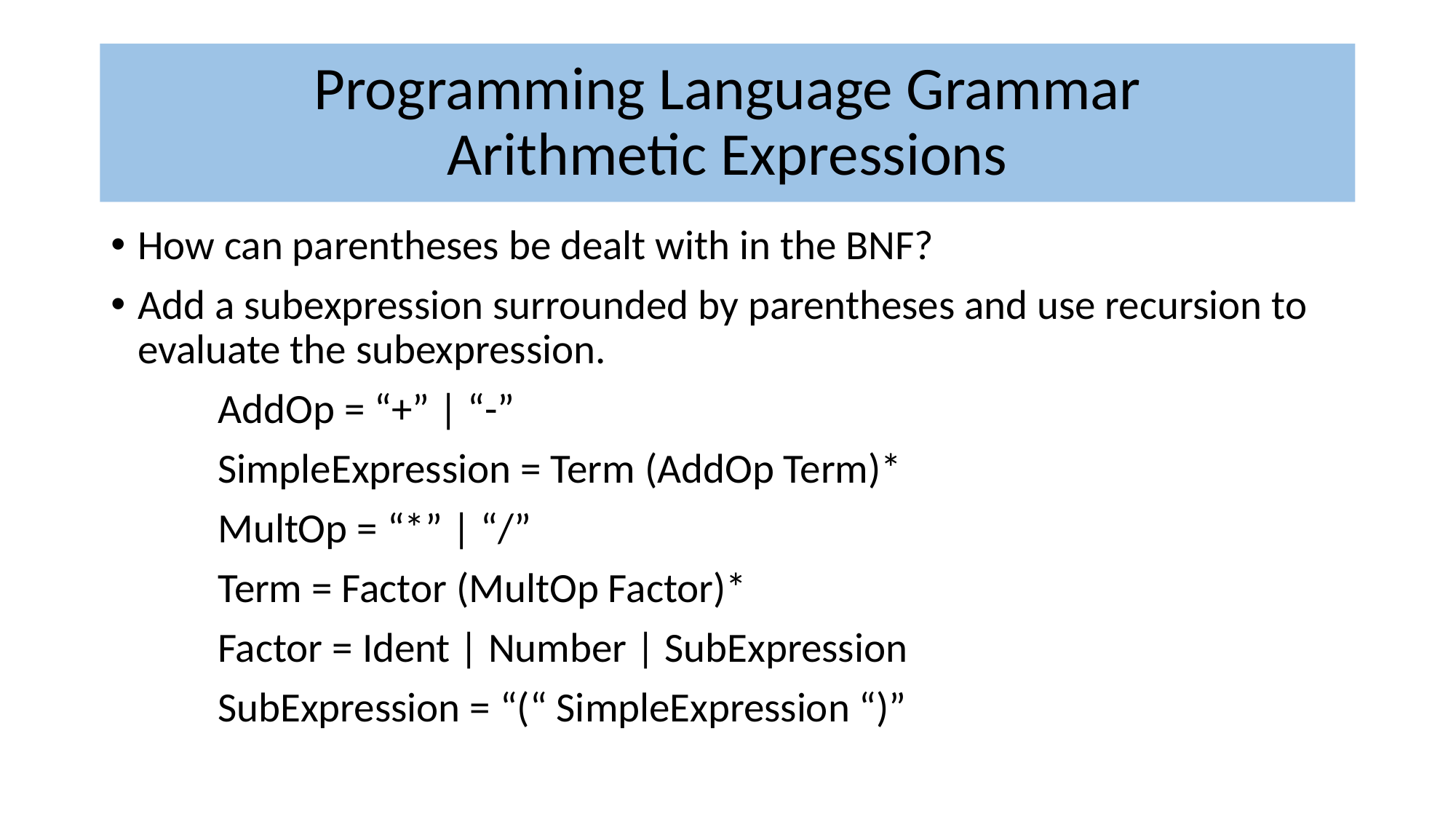

# Programming Language Grammar Arithmetic Expressions
How can parentheses be dealt with in the BNF?
Add a subexpression surrounded by parentheses and use recursion to evaluate the subexpression.
 	AddOp = “+” | “-”
	SimpleExpression = Term (AddOp Term)*
	MultOp = “*” | “/”
	Term = Factor (MultOp Factor)*
	Factor = Ident | Number | SubExpression
	SubExpression = “(“ SimpleExpression “)”